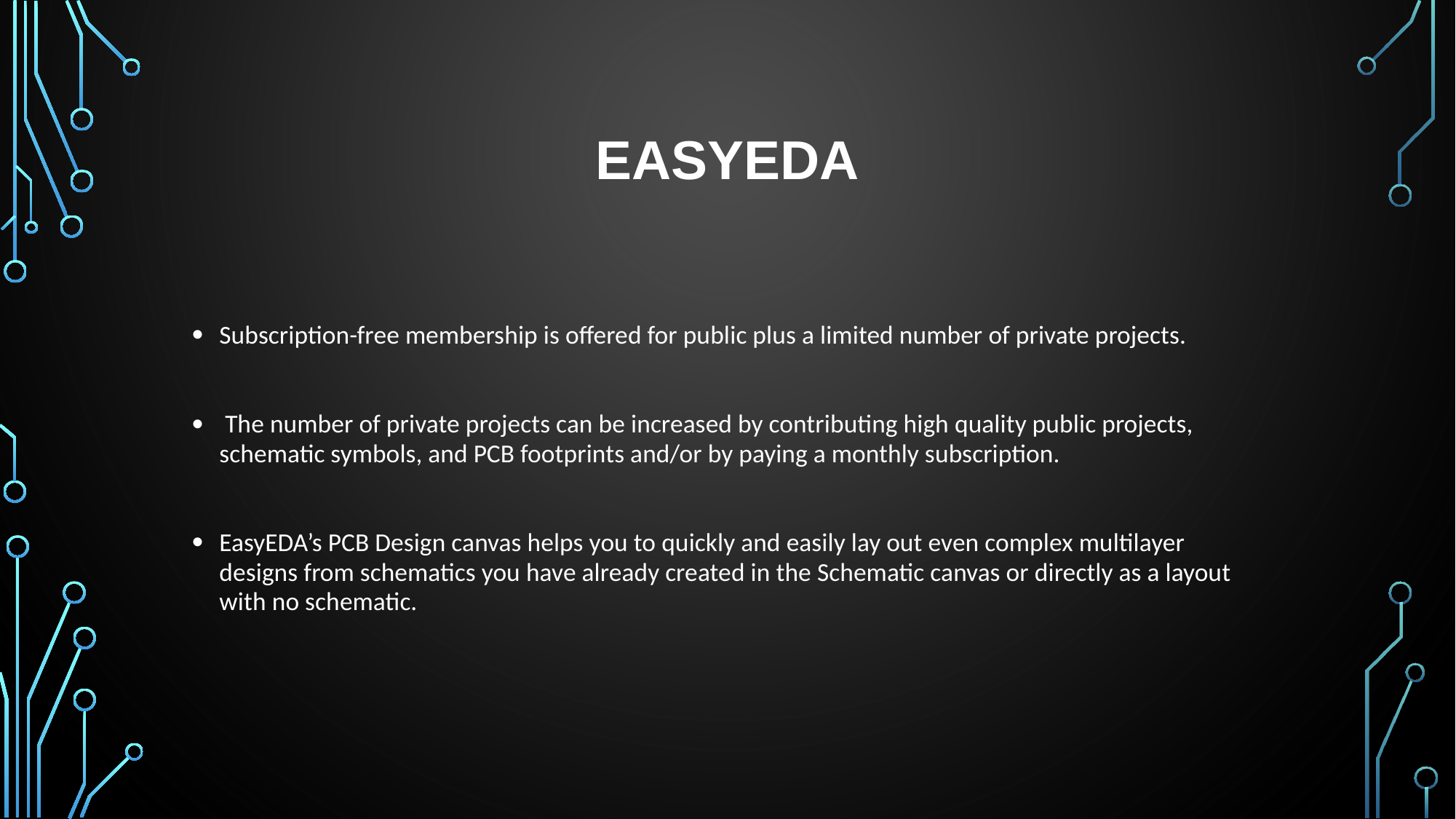

# EasyEDA
Subscription-free membership is offered for public plus a limited number of private projects.

 The number of private projects can be increased by contributing high quality public projects, schematic symbols, and PCB footprints and/or by paying a monthly subscription.

EasyEDA’s PCB Design canvas helps you to quickly and easily lay out even complex multilayer designs from schematics you have already created in the Schematic canvas or directly as a layout with no schematic.